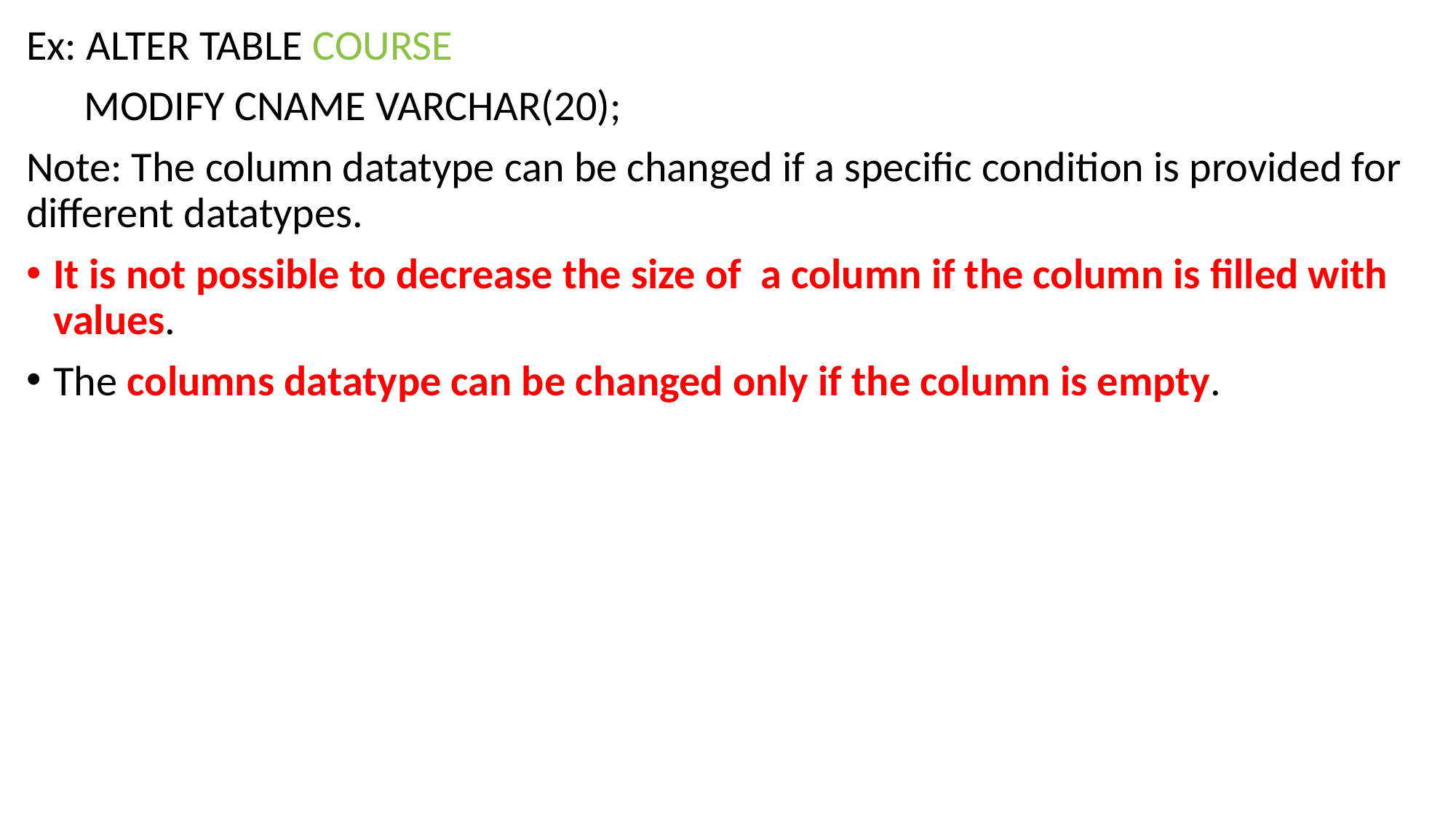

Ex: ALTER TABLE COURSE
      MODIFY CNAME VARCHAR(20);
Note: The column datatype can be changed if a specific condition is provided for different datatypes.
It is not possible to decrease the size of  a column if the column is filled with values.
The columns datatype can be changed only if the column is empty.